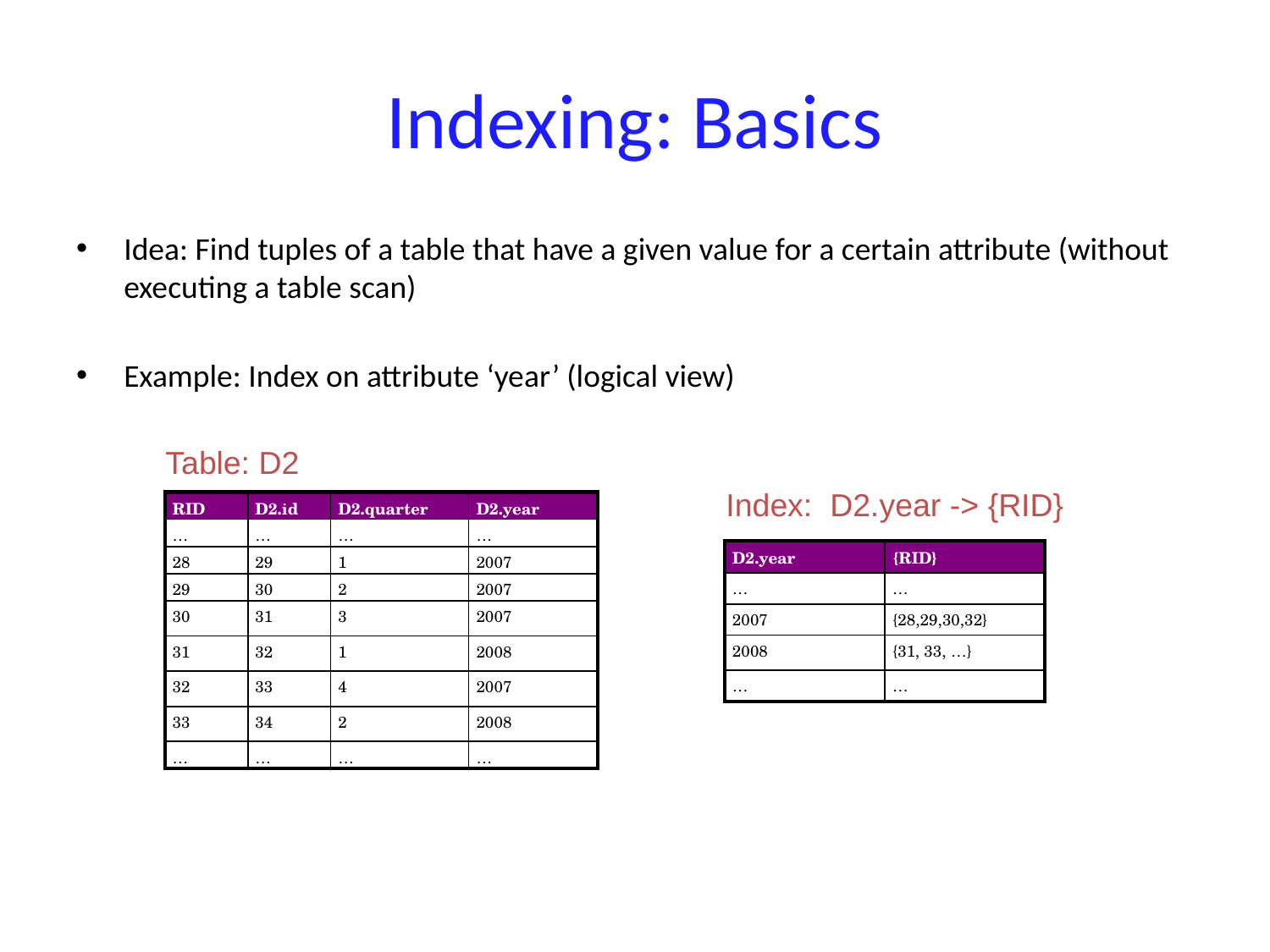

# Indexing: Basics
Idea: Find tuples of a table that have a given value for a certain attribute (without executing a table scan)

Example: Index on attribute ‘year’ (logical view)
Table: D2
Index:  D2.year -> {RID}
| RID | D2.id | D2.quarter | D2.year |
| --- | --- | --- | --- |
| … | … | … | … |
| 28 | 29 | 1 | 2007 |
| 29 | 30 | 2 | 2007 |
| 30 | 31 | 3 | 2007 |
| 31 | 32 | 1 | 2008 |
| 32 | 33 | 4 | 2007 |
| 33 | 34 | 2 | 2008 |
| … | … | … | … |
| D2.year | {RID} |
| --- | --- |
| … | … |
| 2007 | {28,29,30,32} |
| 2008 | {31, 33, …} |
| … | … |